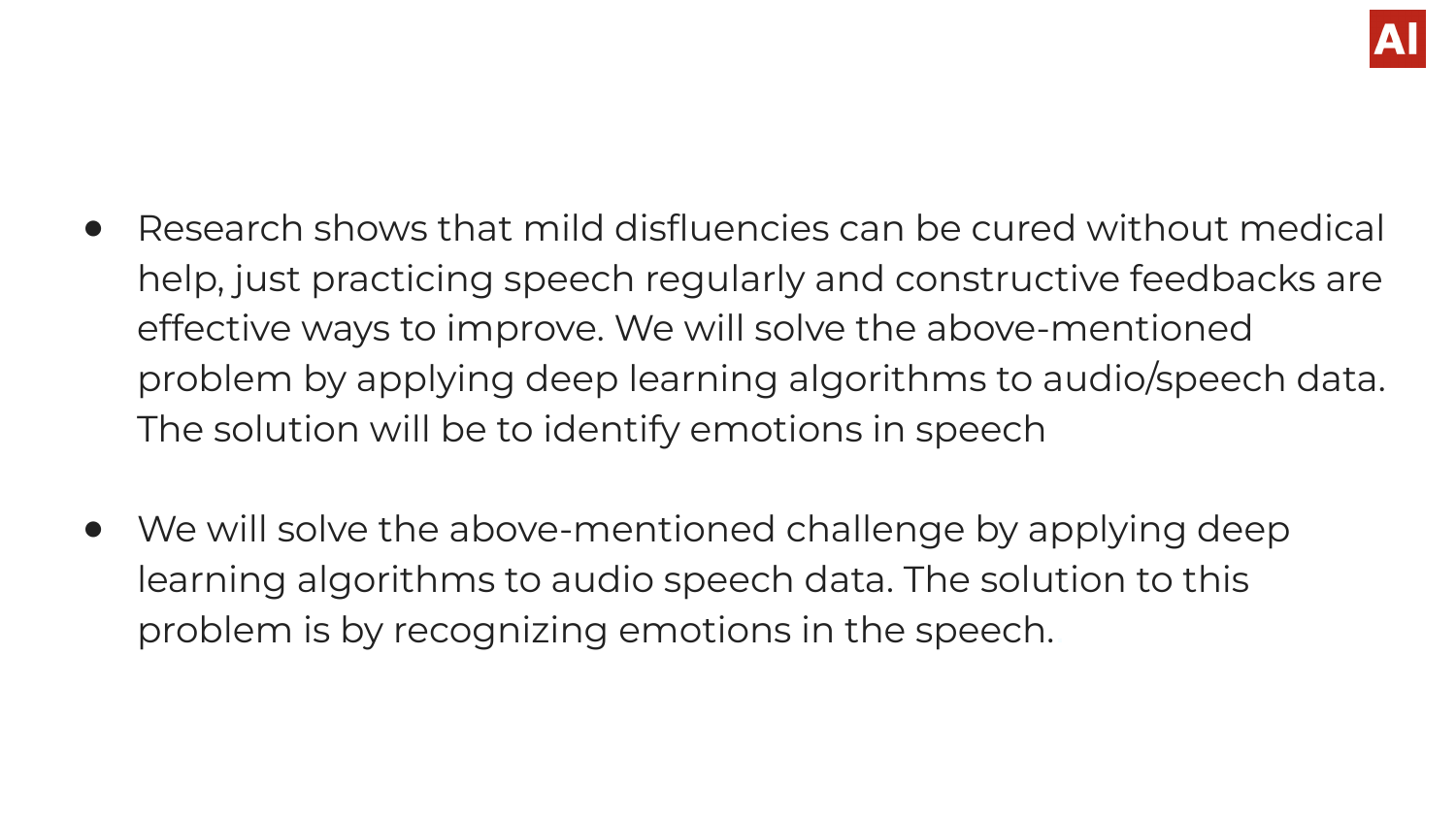

#
Research shows that mild disfluencies can be cured without medical help, just practicing speech regularly and constructive feedbacks are effective ways to improve. We will solve the above-mentioned problem by applying deep learning algorithms to audio/speech data. The solution will be to identify emotions in speech

We will solve the above-mentioned challenge by applying deep learning algorithms to audio speech data. The solution to this problem is by recognizing emotions in the speech..